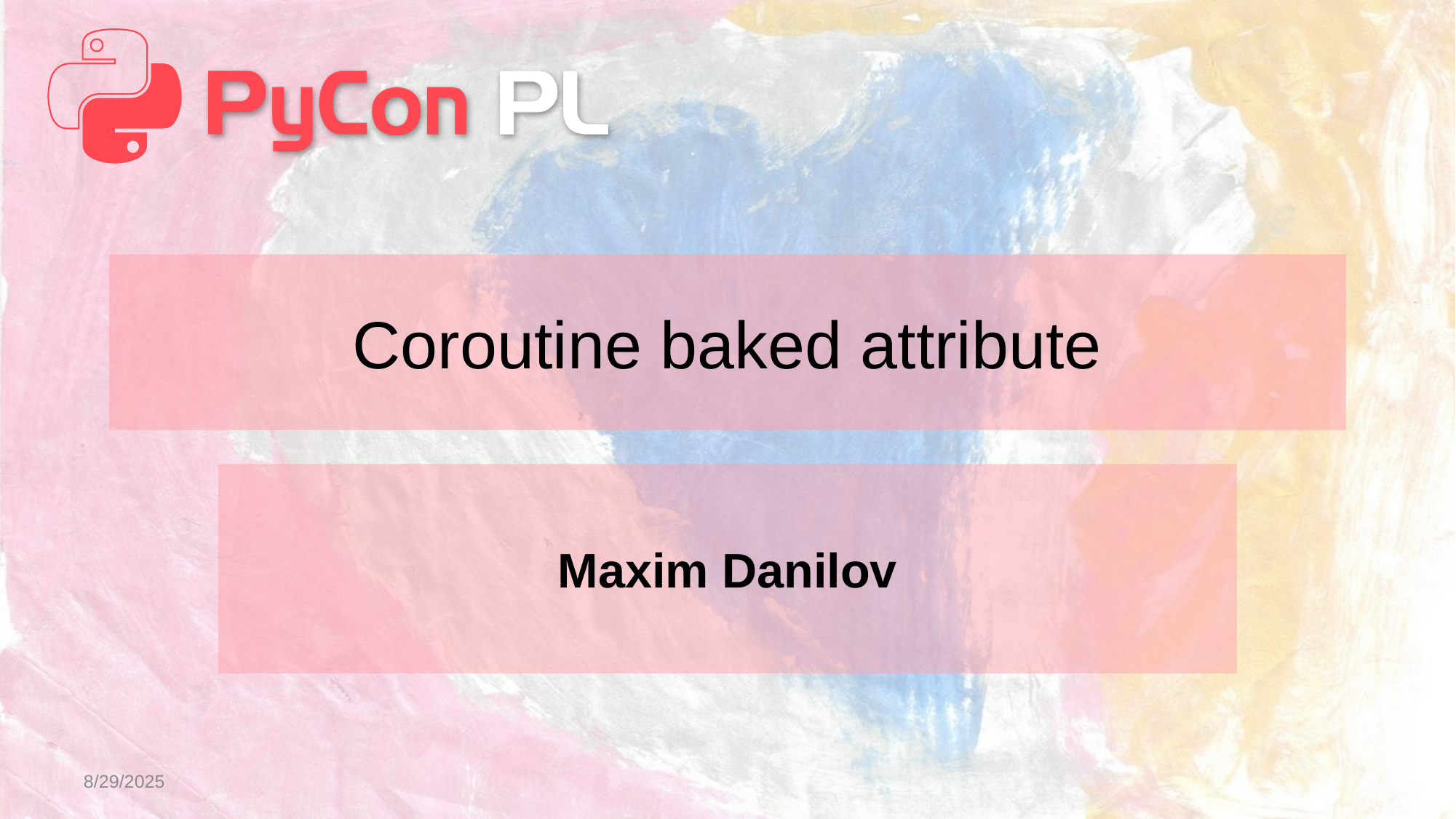

# Coroutine baked attribute
Maxim Danilov
8/29/2025